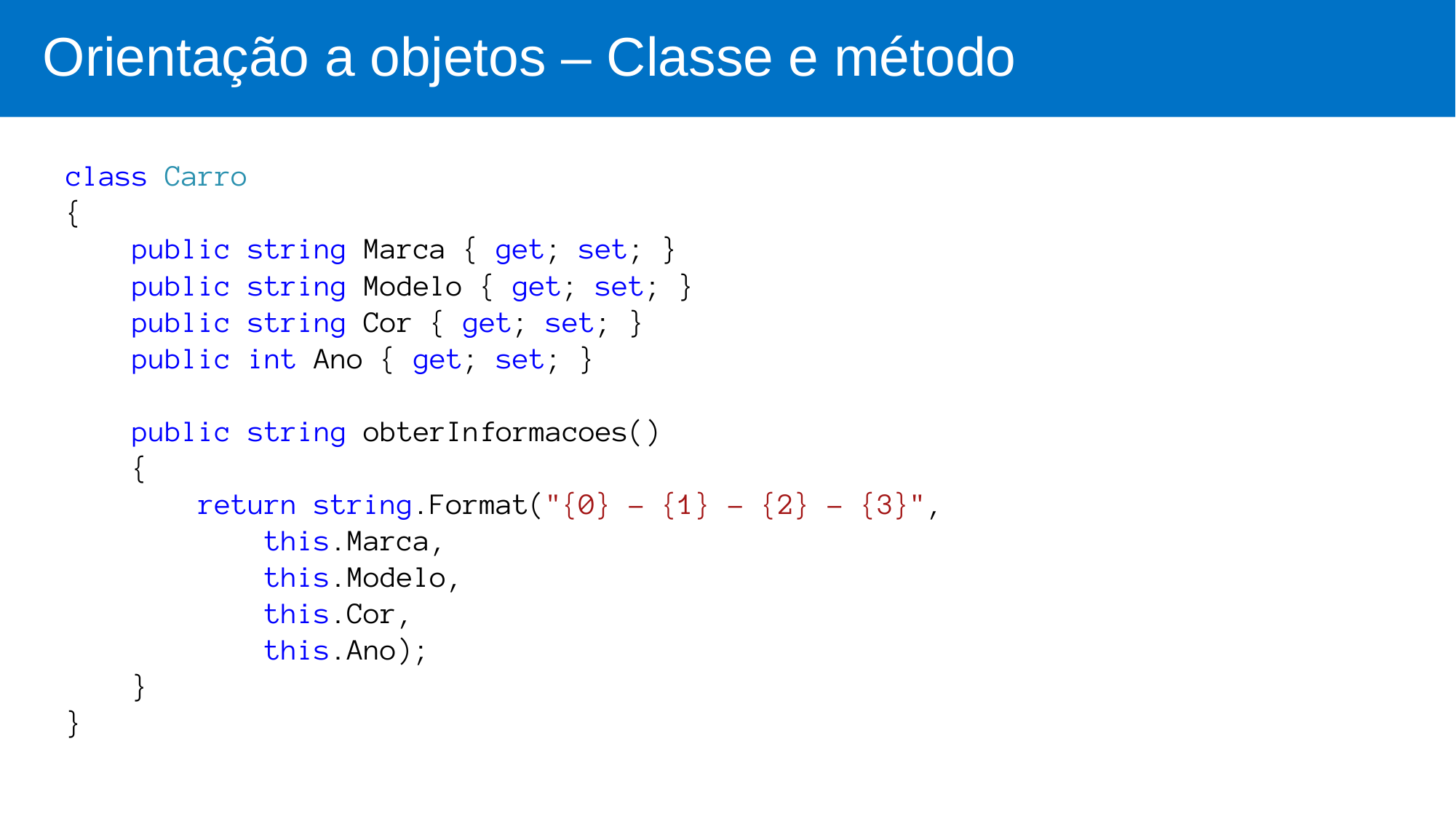

Orientação a objetos – Classe e método
    class Carro
    {
        public string Marca { get; set; }
        public string Modelo { get; set; }
        public string Cor { get; set; }
        public int Ano { get; set; }

        public string obterInformacoes()
        {
            return string.Format("{0} - {1} - {2} - {3}",
                this.Marca,
                this.Modelo,
                this.Cor,
                this.Ano);
        }
    }